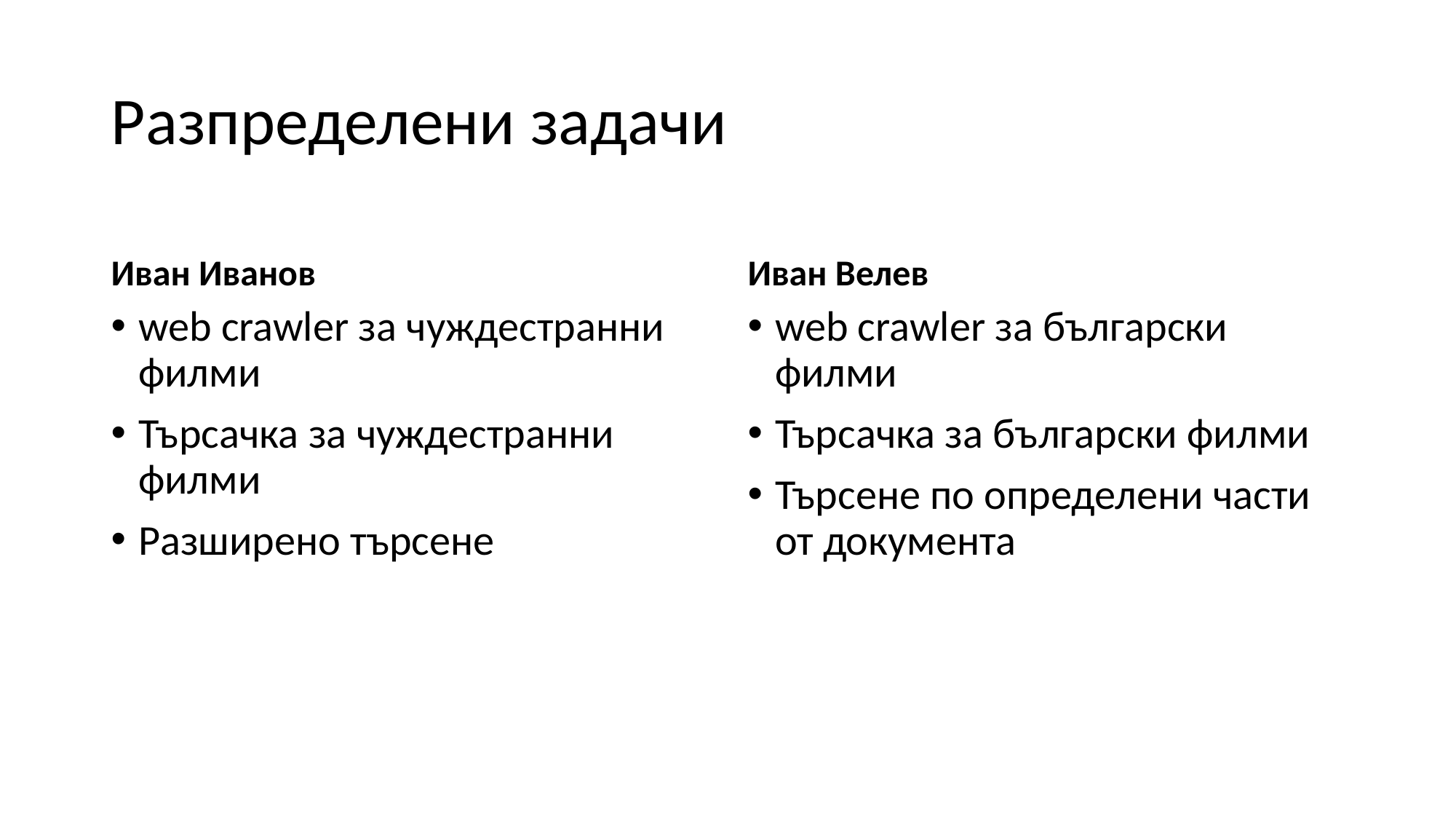

# Разпределени задачи
Иван Иванов
Иван Велев
web crawler за чуждестранни филми
Търсачка за чуждестранни филми
Разширено търсене
web crawler за български филми
Търсачка за български филми
Търсене по определени части от документа